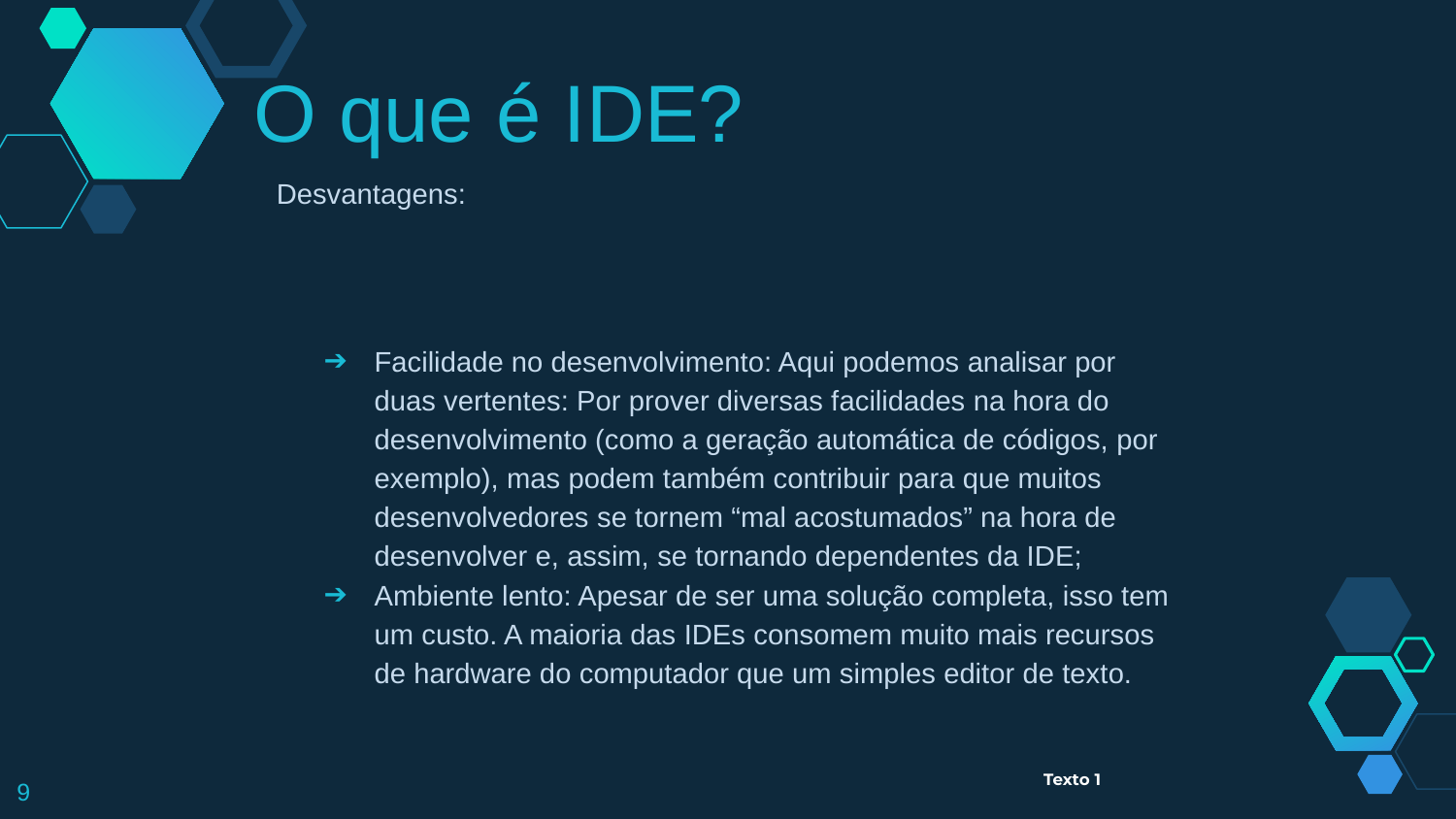

O que é IDE?
Desvantagens:
Facilidade no desenvolvimento: Aqui podemos analisar por duas vertentes: Por prover diversas facilidades na hora do desenvolvimento (como a geração automática de códigos, por exemplo), mas podem também contribuir para que muitos desenvolvedores se tornem “mal acostumados” na hora de desenvolver e, assim, se tornando dependentes da IDE;
Ambiente lento: Apesar de ser uma solução completa, isso tem um custo. A maioria das IDEs consomem muito mais recursos de hardware do computador que um simples editor de texto.

9
Texto 1